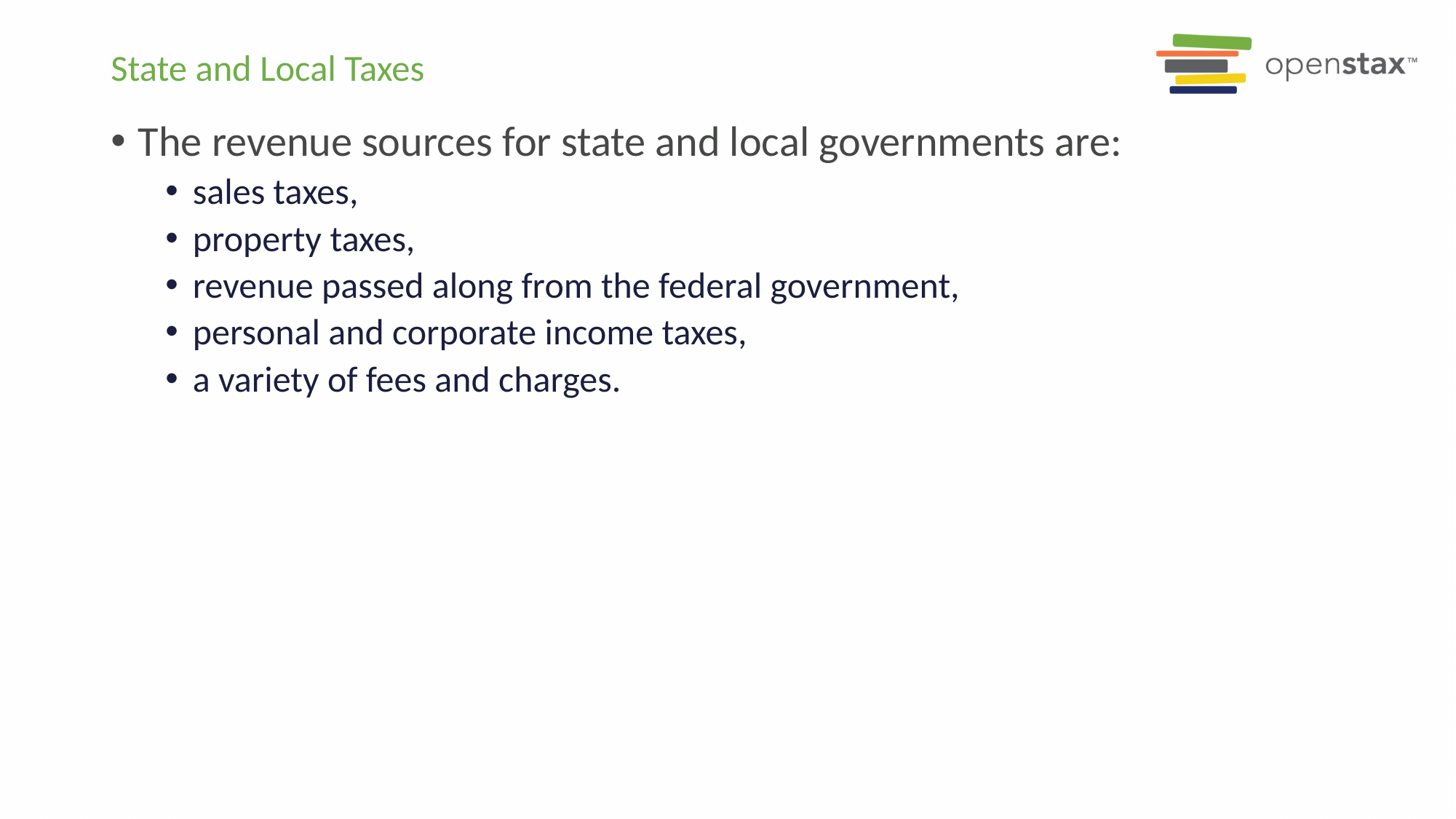

# State and Local Taxes
The revenue sources for state and local governments are:
sales taxes,
property taxes,
revenue passed along from the federal government,
personal and corporate income taxes,
a variety of fees and charges.